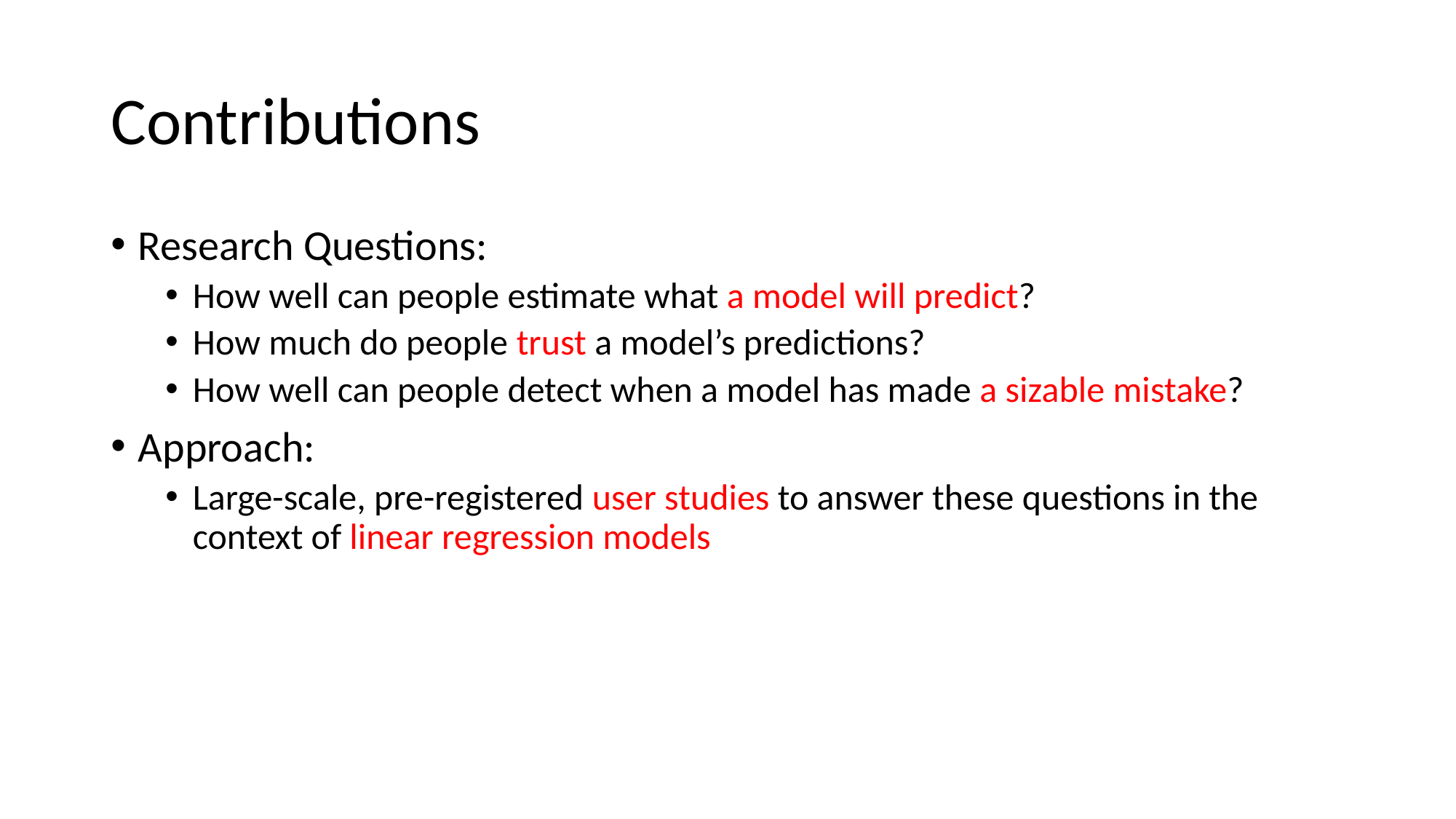

# Contributions
Research Questions:
How well can people estimate what a model will predict?
How much do people trust a model’s predictions?
How well can people detect when a model has made a sizable mistake?
Approach:
Large-scale, pre-registered user studies to answer these questions in the context of linear regression models